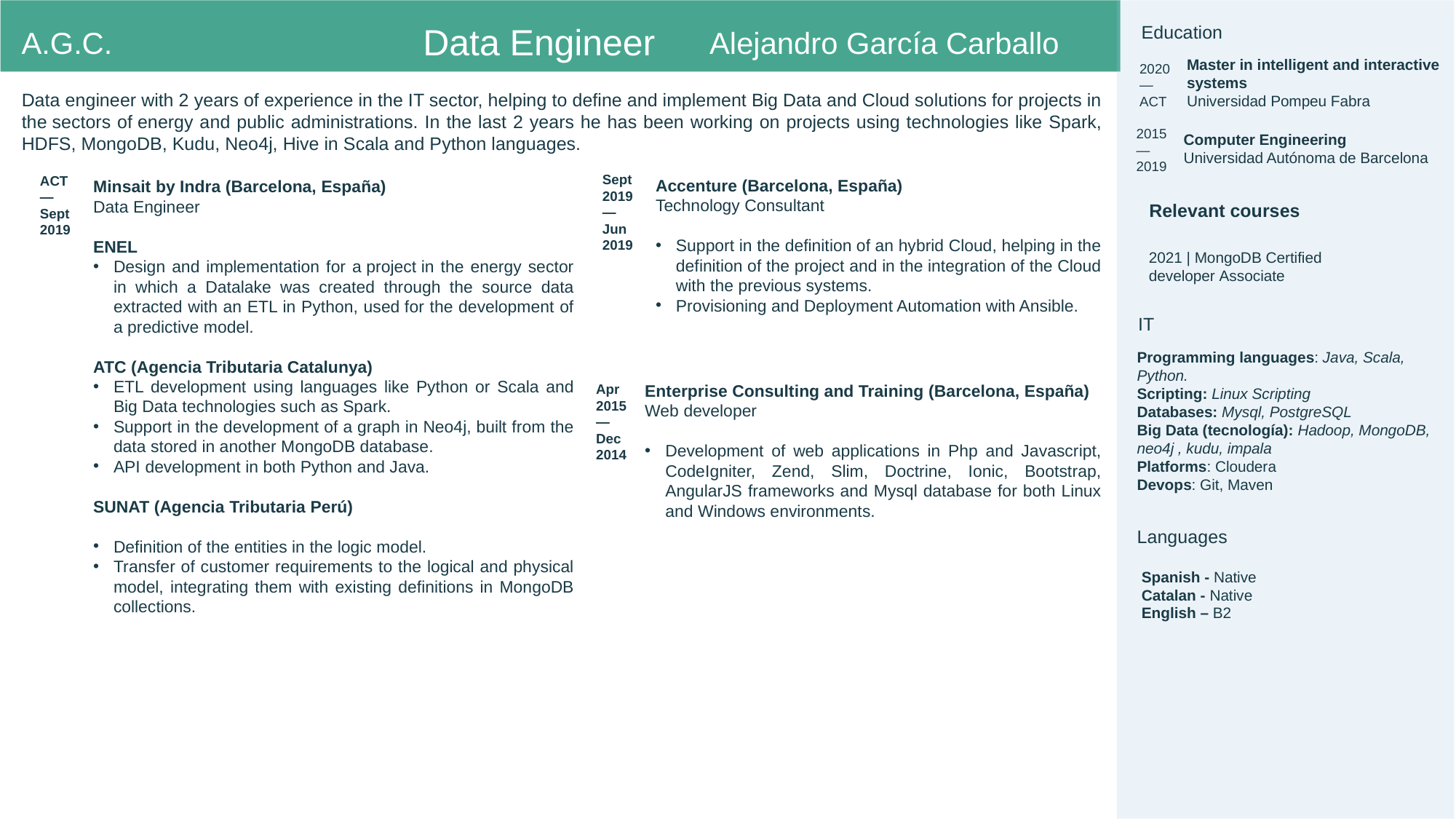

Data Engineer
Education
Alejandro García Carballo
A.G.C.
Master in intelligent and interactive systems
Universidad Pompeu Fabra
2020
—
ACT
Data engineer with 2 years of experience in the IT sector, helping to define and implement Big Data and Cloud solutions for projects in the sectors of energy and public administrations. In the last 2 years he has been working on projects using technologies like Spark, HDFS, MongoDB, Kudu, Neo4j, Hive in Scala and Python languages.
2015
—
2019
Computer Engineering
Universidad Autónoma de Barcelona
Sept 2019
—
Jun 2019

ACT
—
Sept 2019

Accenture (Barcelona, España)
Technology Consultant

Support in the definition of an hybrid Cloud, helping in the definition of the project and in the integration of the Cloud with the previous systems.
Provisioning and Deployment Automation with Ansible.
Minsait by Indra (Barcelona, España)
Data Engineer

ENEL
Design and implementation for a project in the energy sector in which a Datalake was created through the source data extracted with an ETL in Python, used for the development of a predictive model.

ATC (Agencia Tributaria Catalunya)
ETL development using languages like Python or Scala and Big Data technologies such as Spark.
Support in the development of a graph in Neo4j, built from the data stored in another MongoDB database.
API development in both Python and Java.

SUNAT (Agencia Tributaria Perú)

Definition of the entities in the logic model.
Transfer of customer requirements to the logical and physical model, integrating them with existing definitions in MongoDB collections.

Relevant courses
2021 | MongoDB Certified developer Associate
IT
Programming languages: Java, Scala, Python.
Scripting: Linux Scripting
Databases: Mysql, PostgreSQL
Big Data (tecnología): Hadoop, MongoDB, neo4j , kudu, impala
Platforms: Cloudera
Devops: Git, Maven
Enterprise Consulting and Training (Barcelona, España)
Web developer

Development of web applications in Php and Javascript, CodeIgniter, Zend, Slim, Doctrine, Ionic, Bootstrap, AngularJS frameworks and Mysql database for both Linux and Windows environments.
Apr 2015
—
Dec 2014
Languages
Spanish - Native
Catalan - Native
English – B2